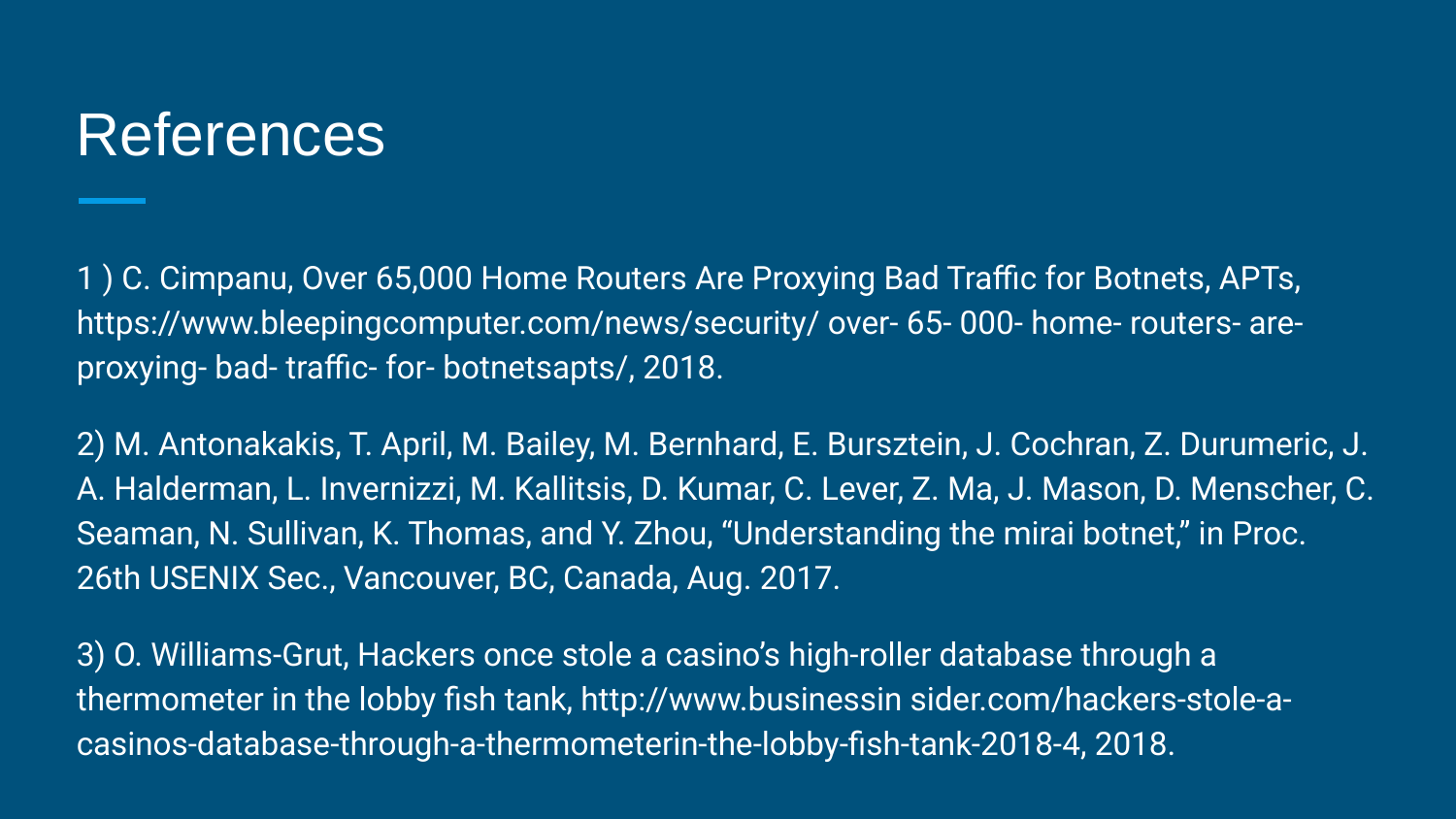

# References
1 ) C. Cimpanu, Over 65,000 Home Routers Are Proxying Bad Traffic for Botnets, APTs, https://www.bleepingcomputer.com/news/security/ over- 65- 000- home- routers- are- proxying- bad- traffic- for- botnetsapts/, 2018.
2) M. Antonakakis, T. April, M. Bailey, M. Bernhard, E. Bursztein, J. Cochran, Z. Durumeric, J. A. Halderman, L. Invernizzi, M. Kallitsis, D. Kumar, C. Lever, Z. Ma, J. Mason, D. Menscher, C. Seaman, N. Sullivan, K. Thomas, and Y. Zhou, “Understanding the mirai botnet,” in Proc. 26th USENIX Sec., Vancouver, BC, Canada, Aug. 2017.
3) O. Williams-Grut, Hackers once stole a casino’s high-roller database through a thermometer in the lobby fish tank, http://www.businessin sider.com/hackers-stole-a-casinos-database-through-a-thermometerin-the-lobby-fish-tank-2018-4, 2018.